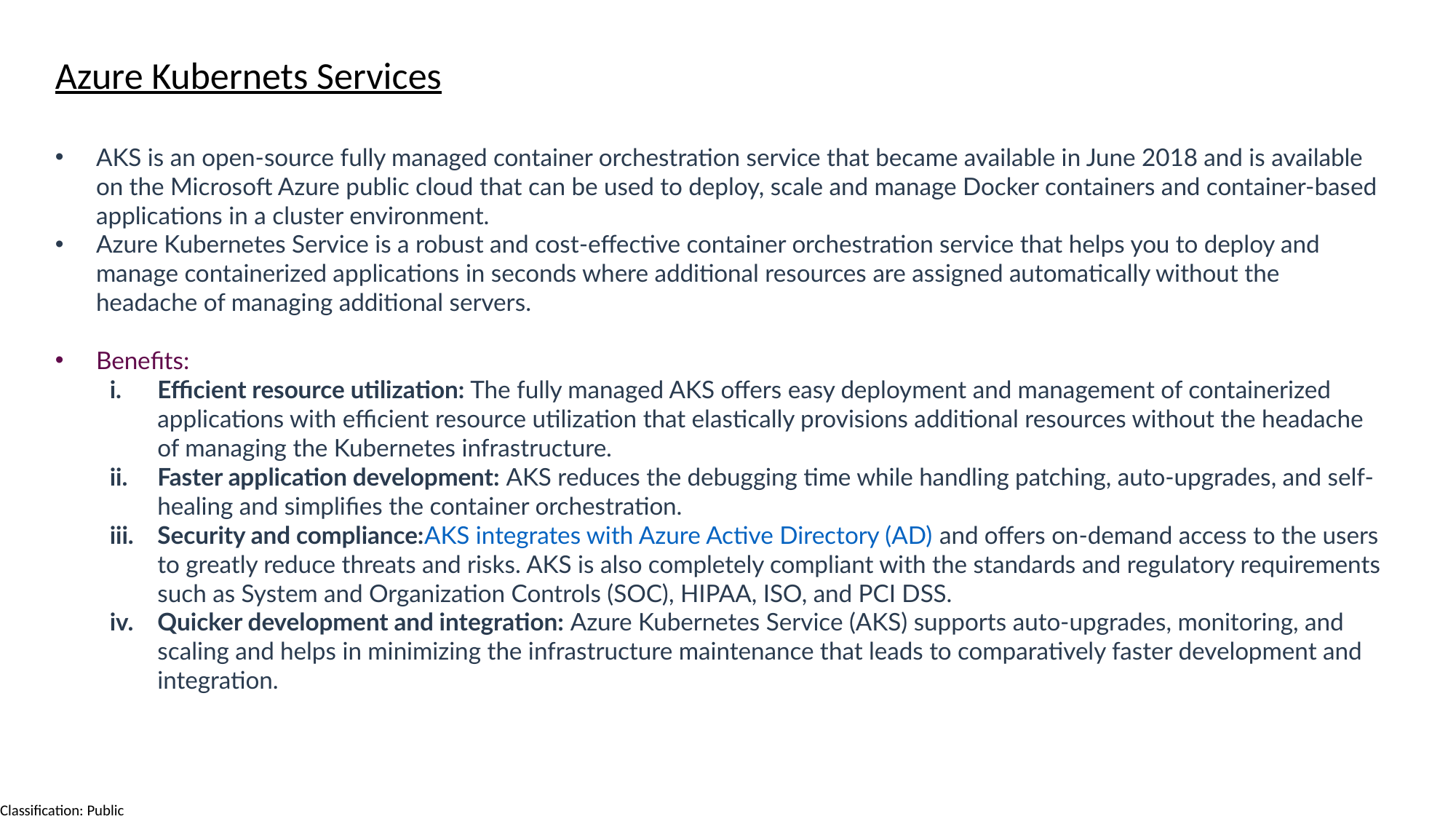

Azure Kubernets Services

AKS is an open-source fully managed container orchestration service that became available in June 2018 and is available on the Microsoft Azure public cloud that can be used to deploy, scale and manage Docker containers and container-based applications in a cluster environment.
Azure Kubernetes Service is a robust and cost-effective container orchestration service that helps you to deploy and manage containerized applications in seconds where additional resources are assigned automatically without the headache of managing additional servers.

Benefits:
Efficient resource utilization: The fully managed AKS offers easy deployment and management of containerized applications with efficient resource utilization that elastically provisions additional resources without the headache of managing the Kubernetes infrastructure.
Faster application development: AKS reduces the debugging time while handling patching, auto-upgrades, and self-healing and simplifies the container orchestration.
Security and compliance:AKS integrates with Azure Active Directory (AD) and offers on-demand access to the users to greatly reduce threats and risks. AKS is also completely compliant with the standards and regulatory requirements such as System and Organization Controls (SOC), HIPAA, ISO, and PCI DSS.
Quicker development and integration: Azure Kubernetes Service (AKS) supports auto-upgrades, monitoring, and scaling and helps in minimizing the infrastructure maintenance that leads to comparatively faster development and integration.